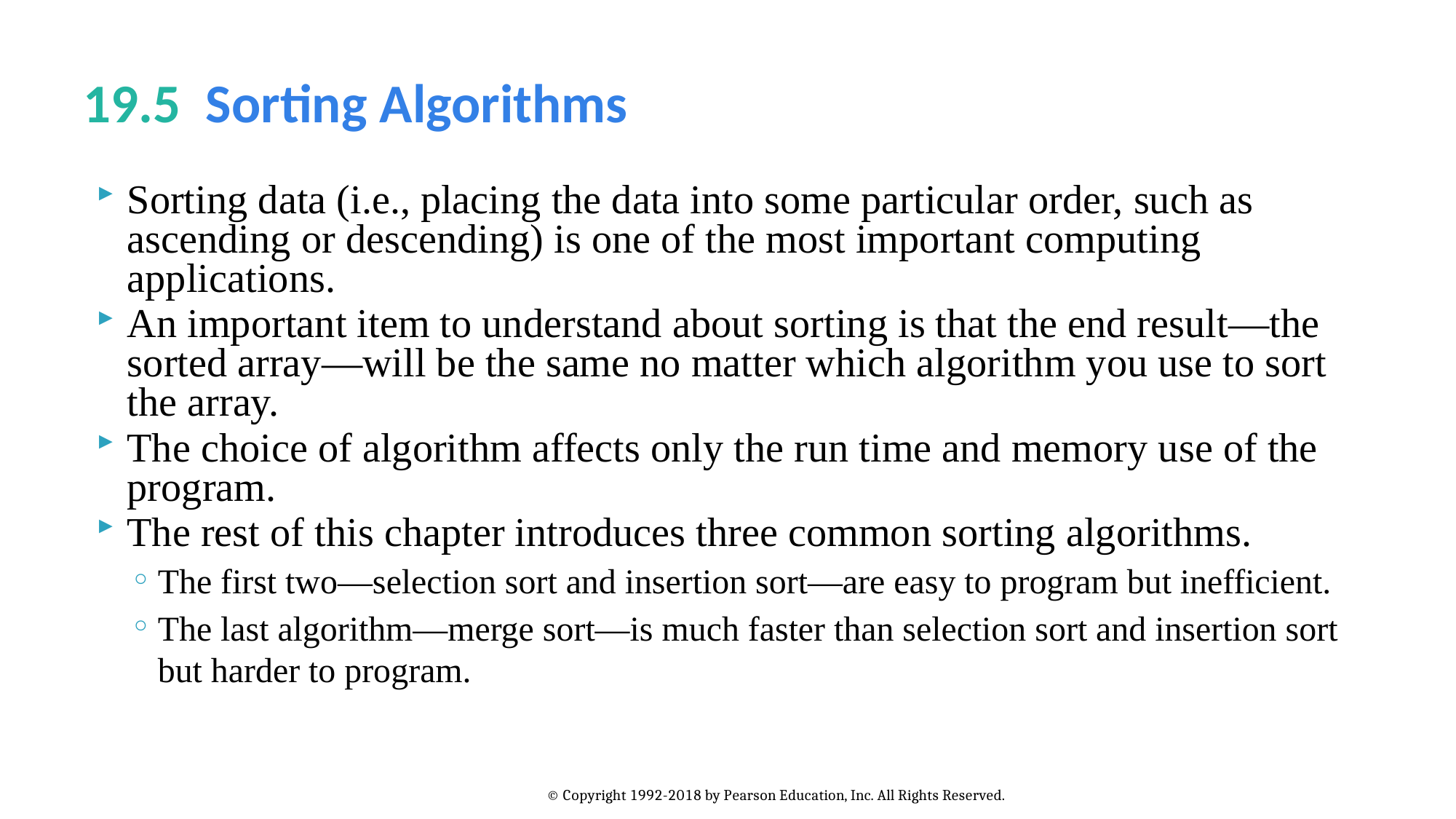

# 19.5  Sorting Algorithms
Sorting data (i.e., placing the data into some particular order, such as ascending or descending) is one of the most important computing applications.
An important item to understand about sorting is that the end result—the sorted array—will be the same no matter which algorithm you use to sort the array.
The choice of algorithm affects only the run time and memory use of the program.
The rest of this chapter introduces three common sorting algorithms.
The first two—selection sort and insertion sort—are easy to program but inefficient.
The last algorithm—merge sort—is much faster than selection sort and insertion sort but harder to program.
© Copyright 1992-2018 by Pearson Education, Inc. All Rights Reserved.